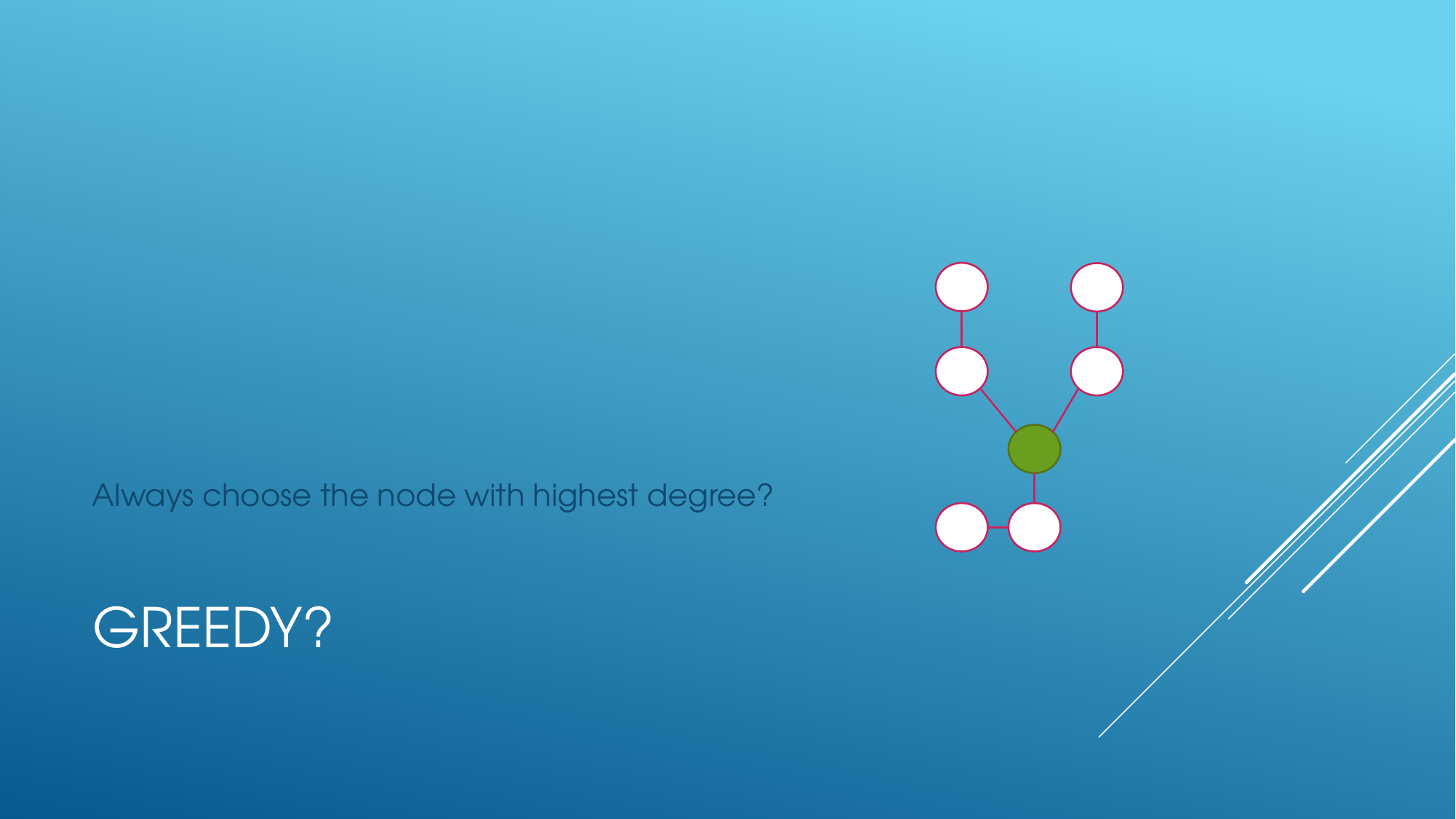

Always choose the node with highest degree?

# Greedy?